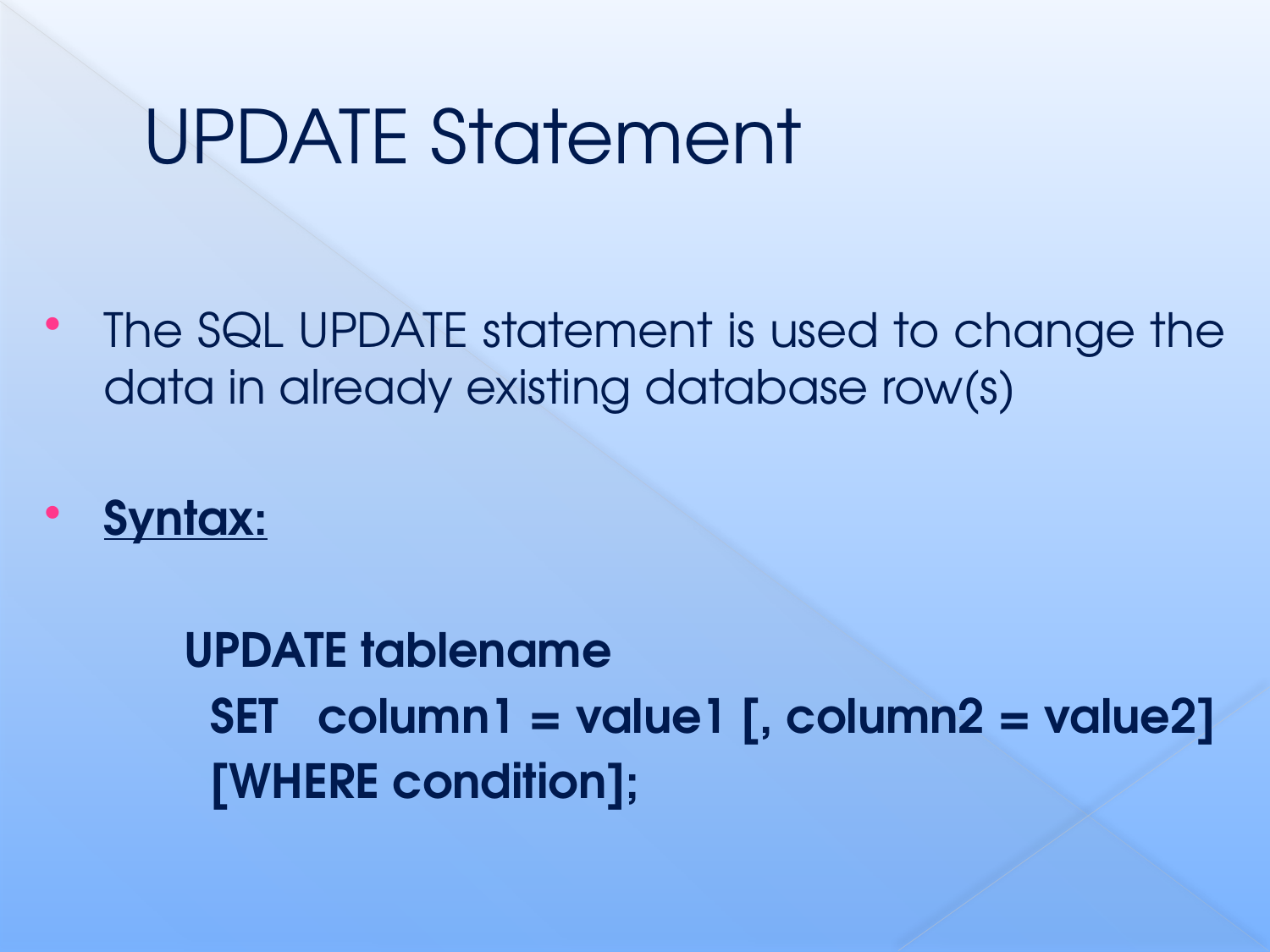

# UPDATE Statement
The SQL UPDATE statement is used to change the data in already existing database row(s)

Syntax:

          UPDATE tablename
            SET   column1 = value1 [, column2 = value2]
            [WHERE condition];